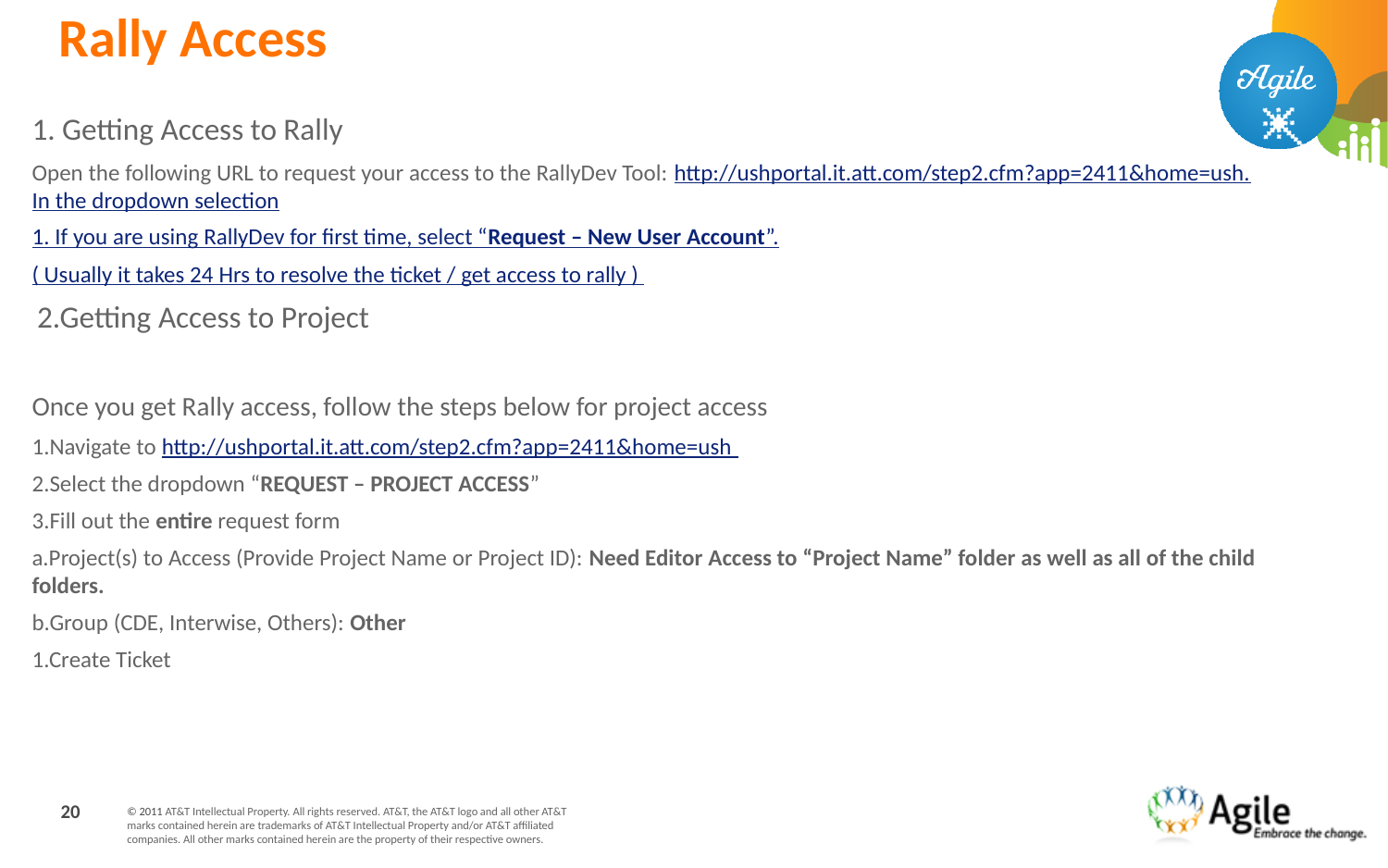

# Rally Access
1. Getting Access to Rally
Open the following URL to request your access to the RallyDev Tool: http://ushportal.it.att.com/step2.cfm?app=2411&home=ush.
In the dropdown selection
1. If you are using RallyDev for first time, select “Request – New User Account”.
( Usually it takes 24 Hrs to resolve the ticket / get access to rally )
 2.Getting Access to Project

Once you get Rally access, follow the steps below for project access
1.Navigate to http://ushportal.it.att.com/step2.cfm?app=2411&home=ush
2.Select the dropdown “REQUEST – PROJECT ACCESS”
3.Fill out the entire request form
a.Project(s) to Access (Provide Project Name or Project ID): Need Editor Access to “Project Name” folder as well as all of the child folders.
b.Group (CDE, Interwise, Others): Other
1.Create Ticket
20